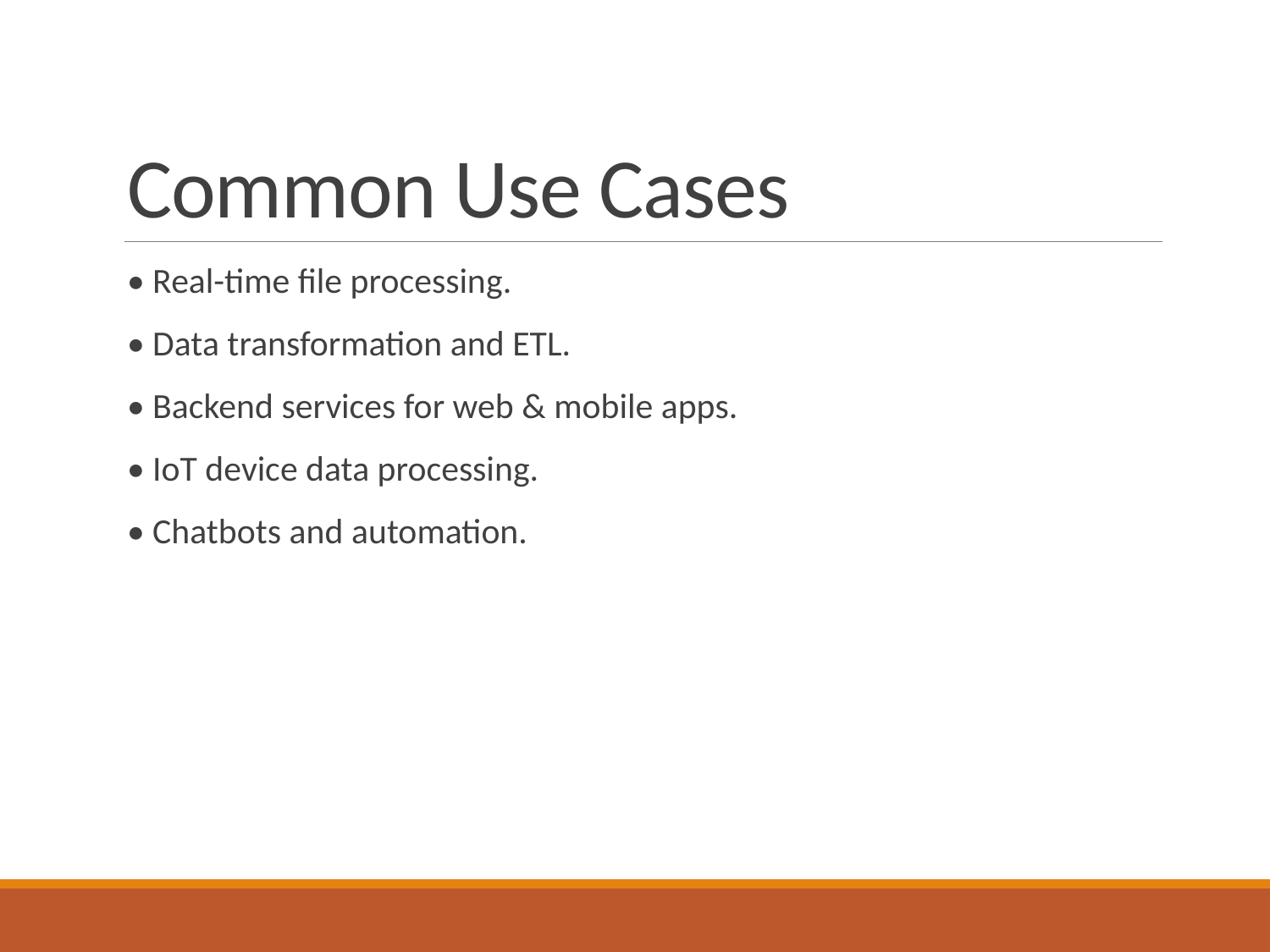

# Common Use Cases
• Real-time file processing.
• Data transformation and ETL.
• Backend services for web & mobile apps.
• IoT device data processing.
• Chatbots and automation.